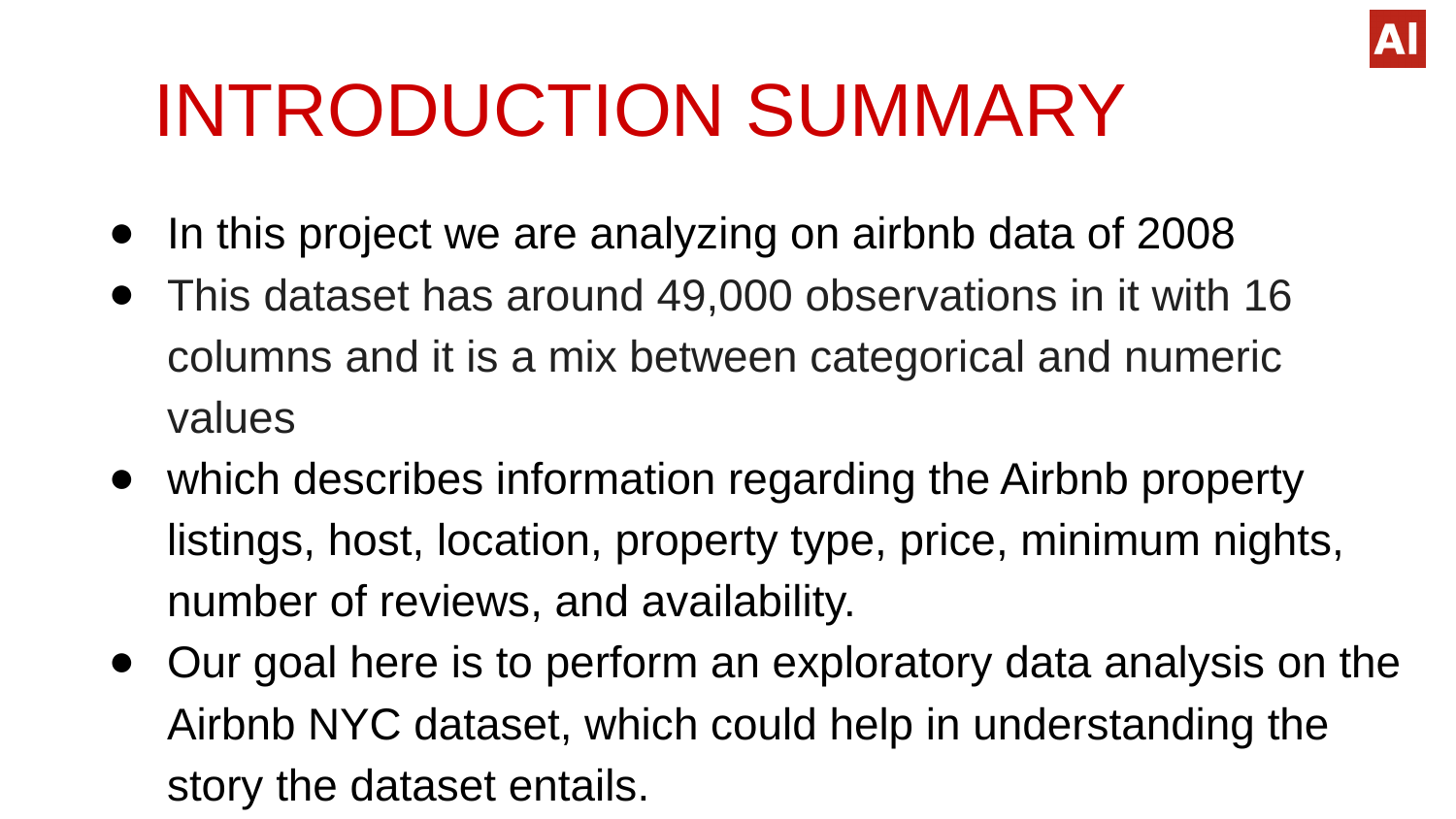

# INTRODUCTION SUMMARY
In this project we are analyzing on airbnb data of 2008
This dataset has around 49,000 observations in it with 16 columns and it is a mix between categorical and numeric values
which describes information regarding the Airbnb property listings, host, location, property type, price, minimum nights, number of reviews, and availability.
Our goal here is to perform an exploratory data analysis on the Airbnb NYC dataset, which could help in understanding the story the dataset entails.